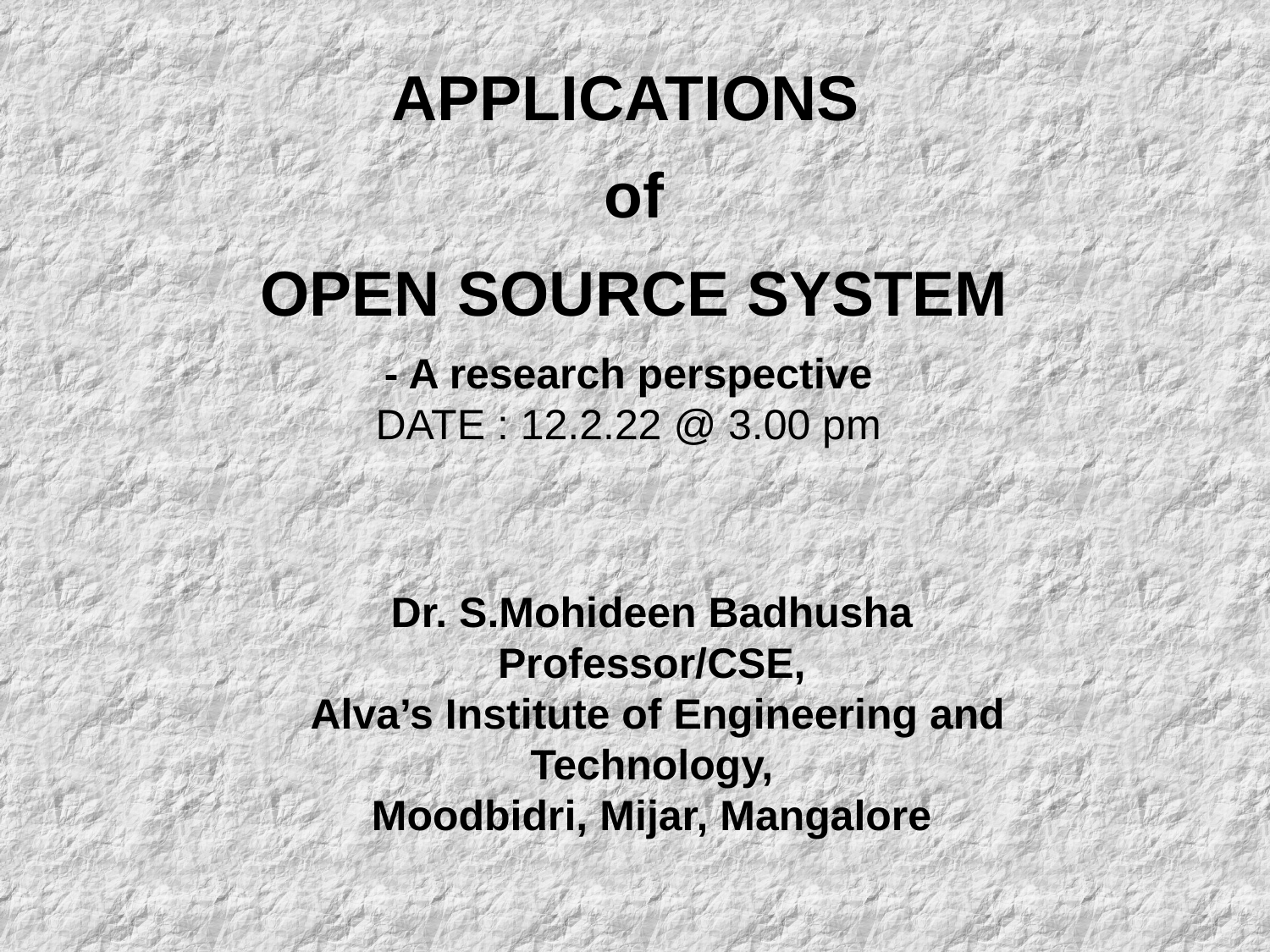

APPLICATIONS
of
OPEN SOURCE SYSTEM
- A research perspective
DATE : 12.2.22 @ 3.00 pm

Dr. S.Mohideen Badhusha
Professor/CSE,
 Alva’s Institute of Engineering and Technology,
Moodbidri, Mijar, Mangalore